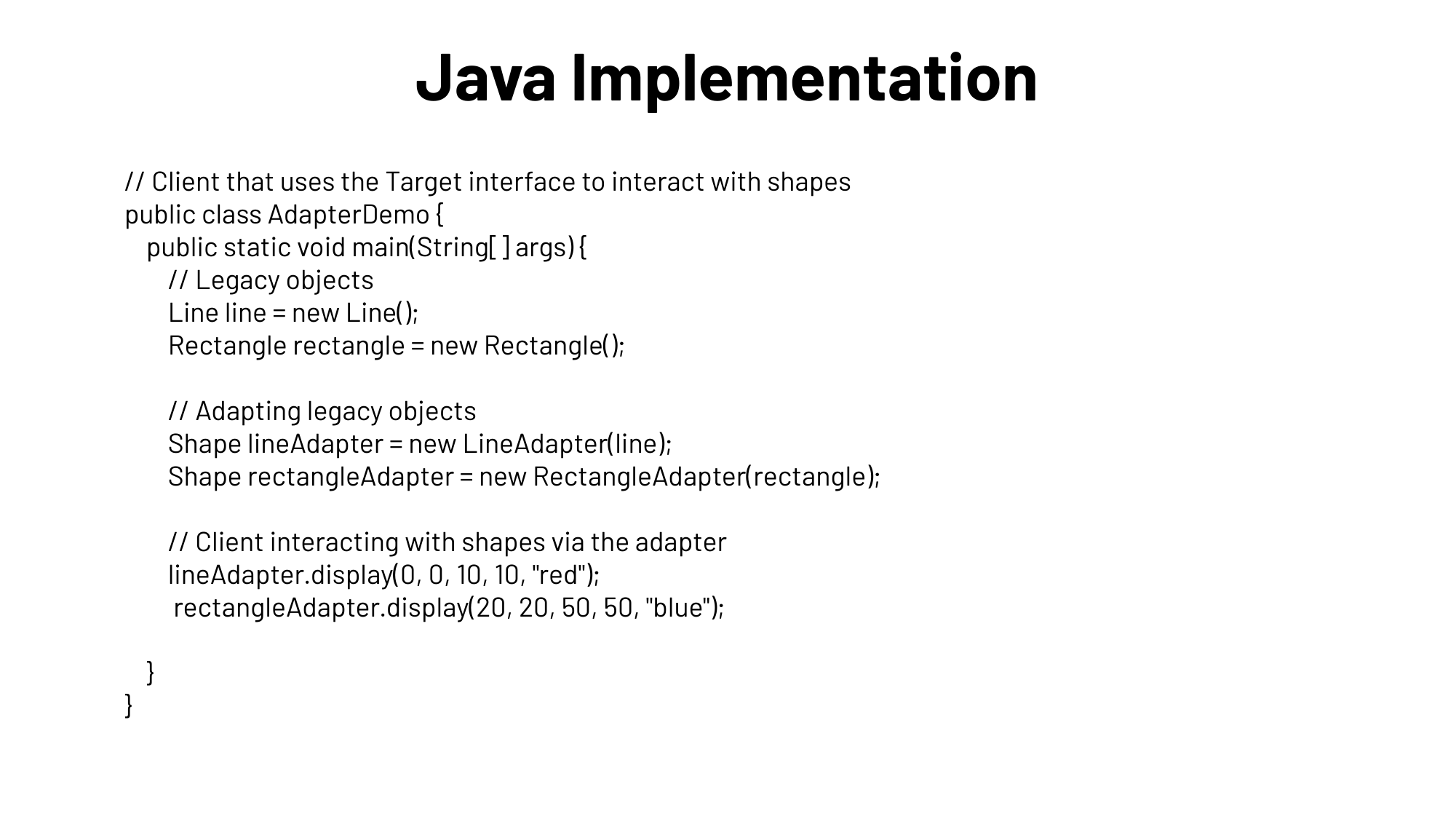

# Java Implementation
// Client that uses the Target interface to interact with shapes
public class AdapterDemo {
    public static void main(String[] args) {
        // Legacy objects
        Line line = new Line();
        Rectangle rectangle = new Rectangle();

        // Adapting legacy objects
        Shape lineAdapter = new LineAdapter(line);
        Shape rectangleAdapter = new RectangleAdapter(rectangle);

        // Client interacting with shapes via the adapter
        lineAdapter.display(0, 0, 10, 10, "red");
         rectangleAdapter.display(20, 20, 50, 50, "blue");

    }
}